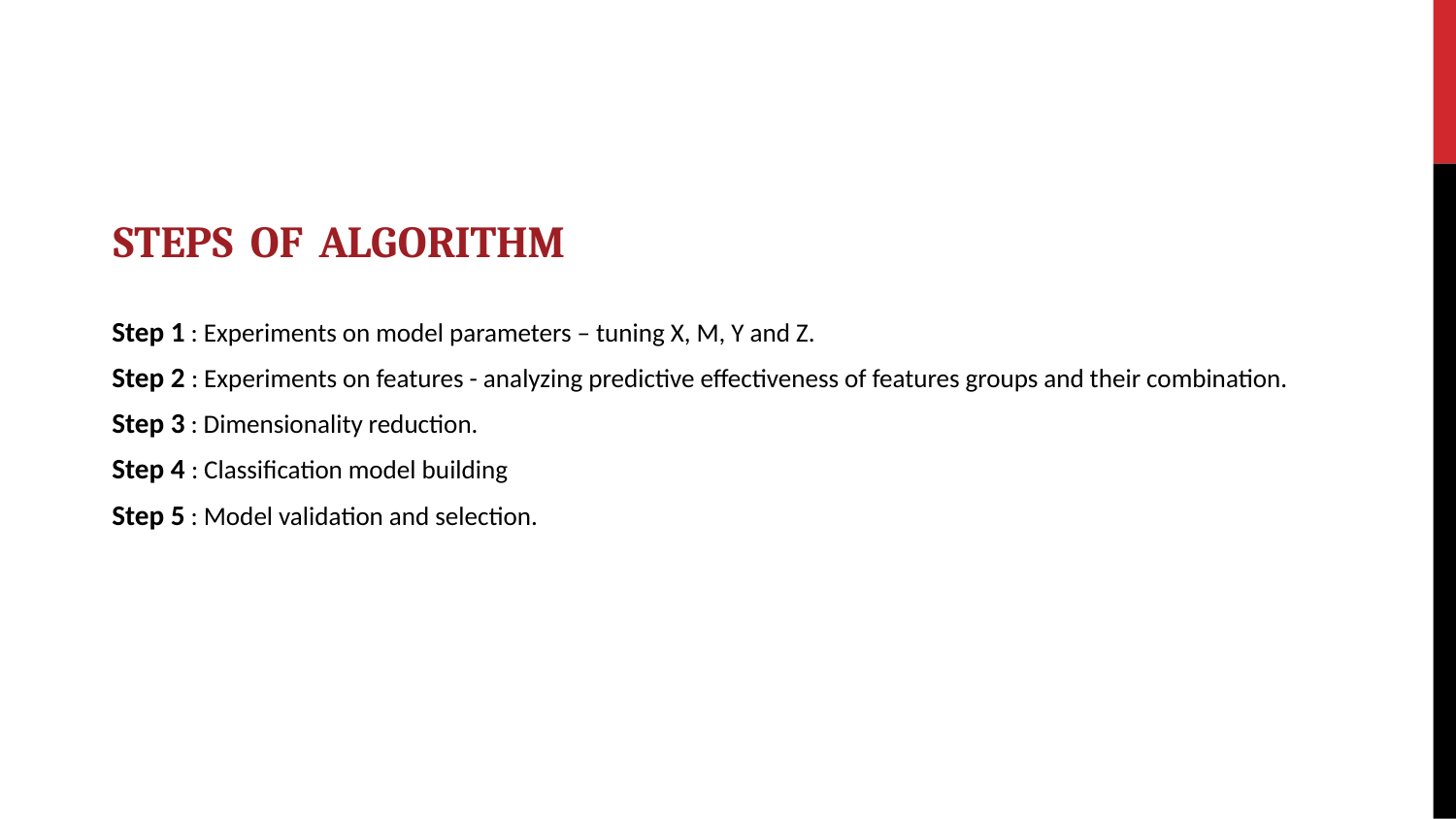

# STEps  of  algorithm
Step 1 : Experiments on model parameters – tuning X, M, Y and Z.
Step 2 : Experiments on features - analyzing predictive effectiveness of features groups and their combination.
Step 3 : Dimensionality reduction.
Step 4 : Classification model building
Step 5 : Model validation and selection.